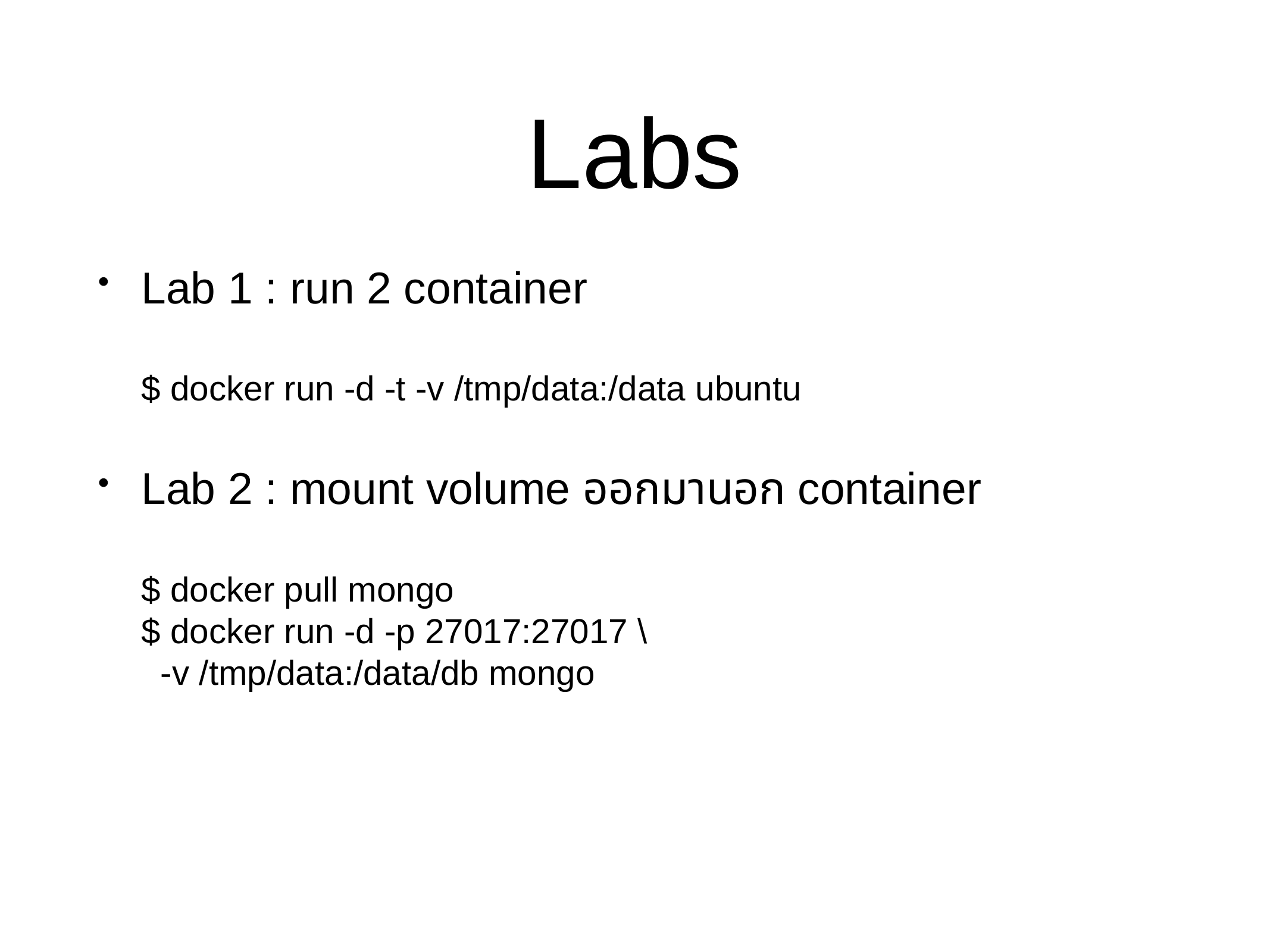

20
# Labs
Lab 1 : run 2 container
$ docker run -d -t -v /tmp/data:/data ubuntu
Lab 2 : mount volume ออกมานอก container
$ docker pull mongo
$ docker run -d -p 27017:27017 \
  -v /tmp/data:/data/db mongo